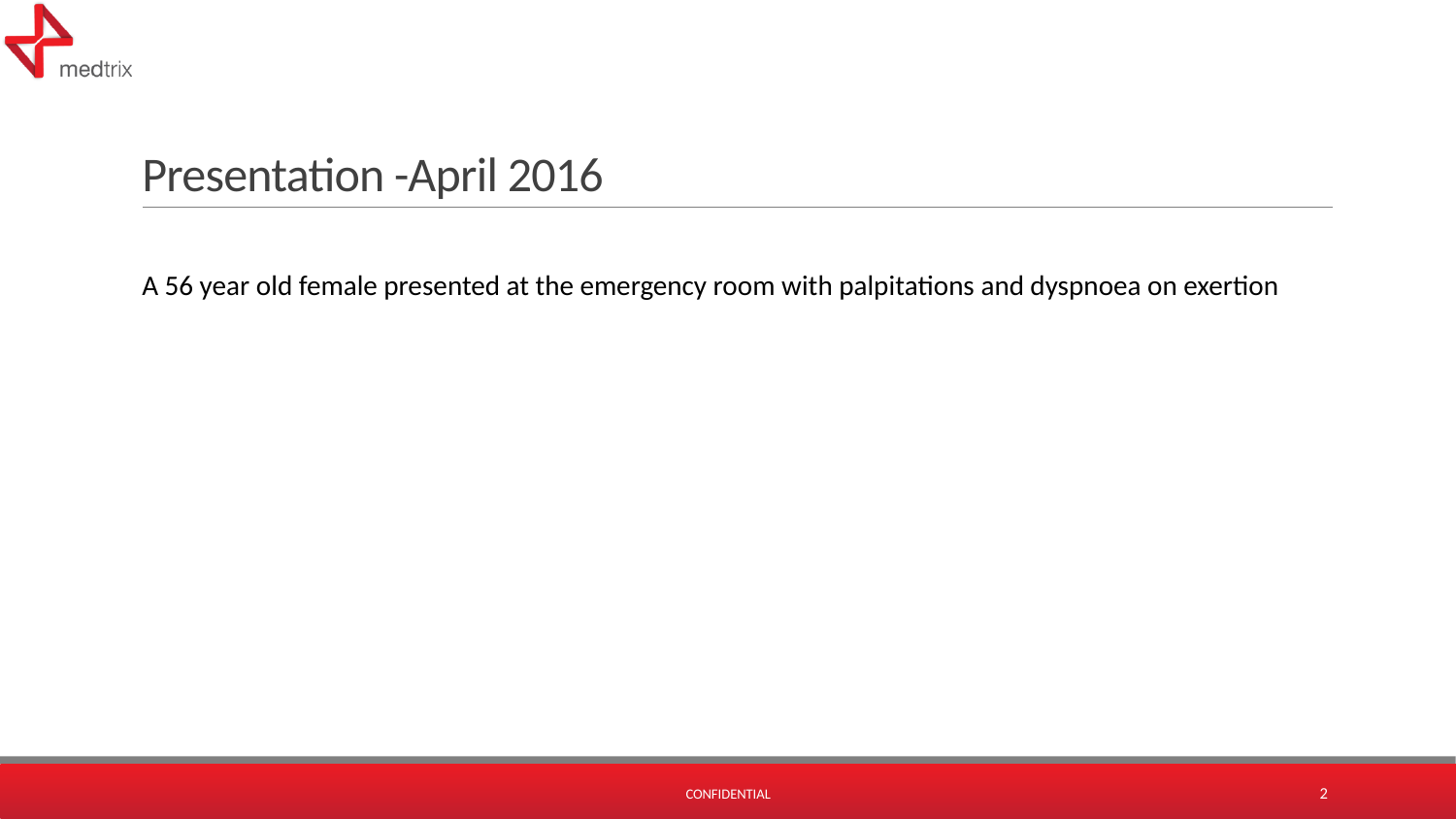

# Presentation -April 2016

A 56 year old female presented at the emergency room with palpitations and dyspnoea on exertion

Confidential
2